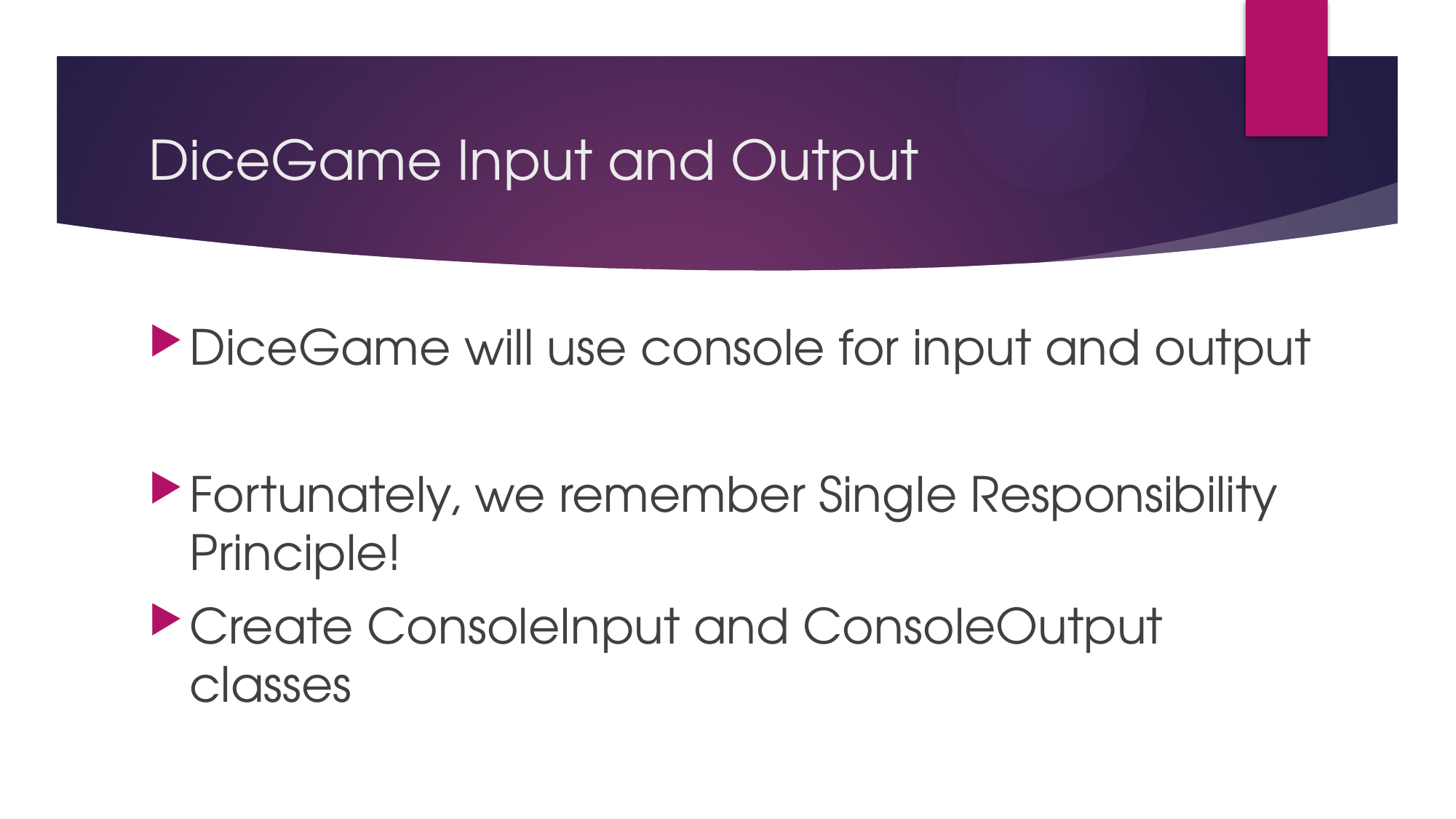

# DiceGame Input and Output
DiceGame will use console for input and output

Fortunately, we remember Single Responsibility Principle!
Create ConsoleInput and ConsoleOutput classes